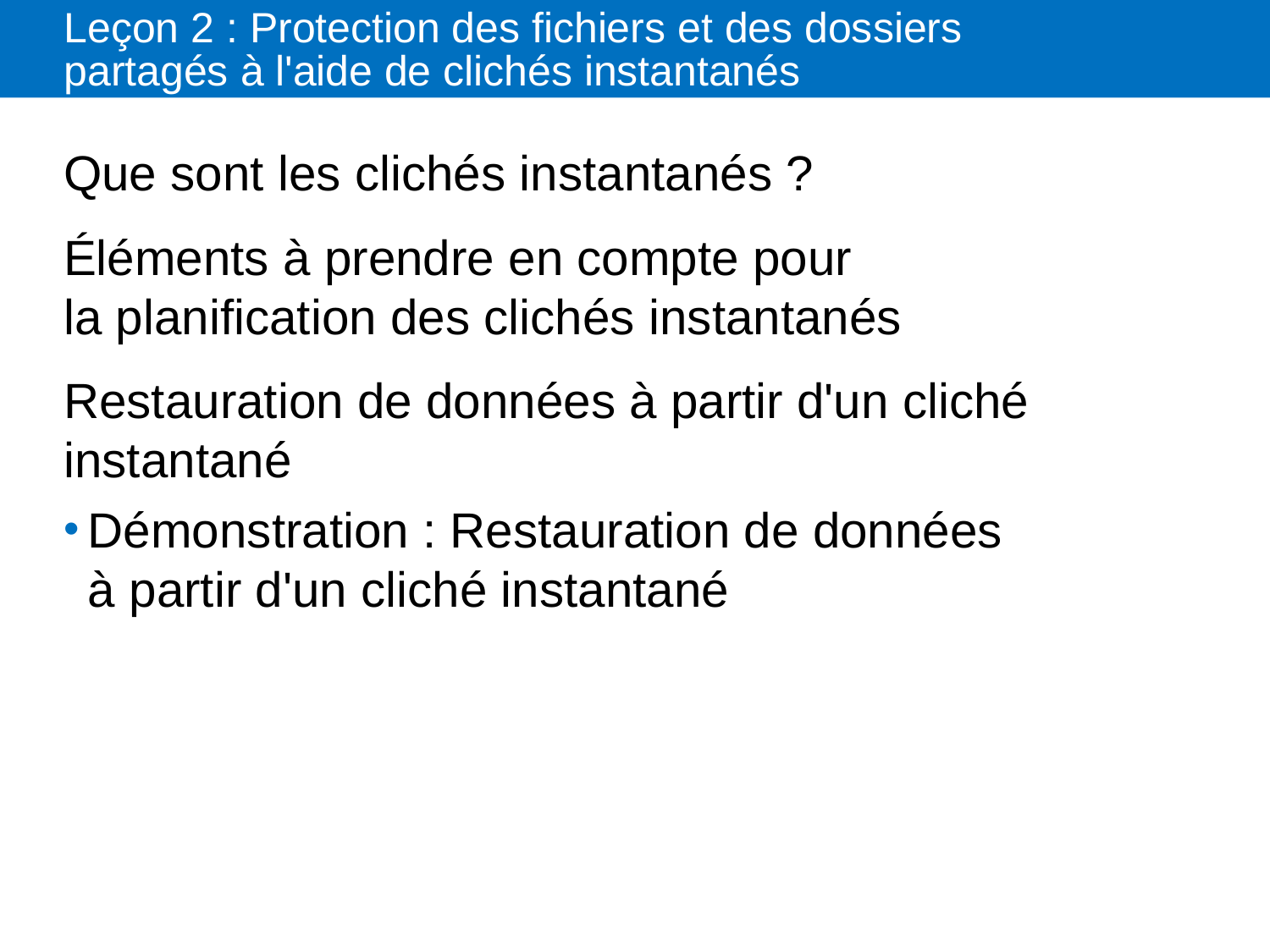

# Leçon 2 : Protection des fichiers et des dossiers partagés à l'aide de clichés instantanés
Que sont les clichés instantanés ?
Éléments à prendre en compte pour la planification des clichés instantanés
Restauration de données à partir d'un cliché instantané
Démonstration : Restauration de données à partir d'un cliché instantané